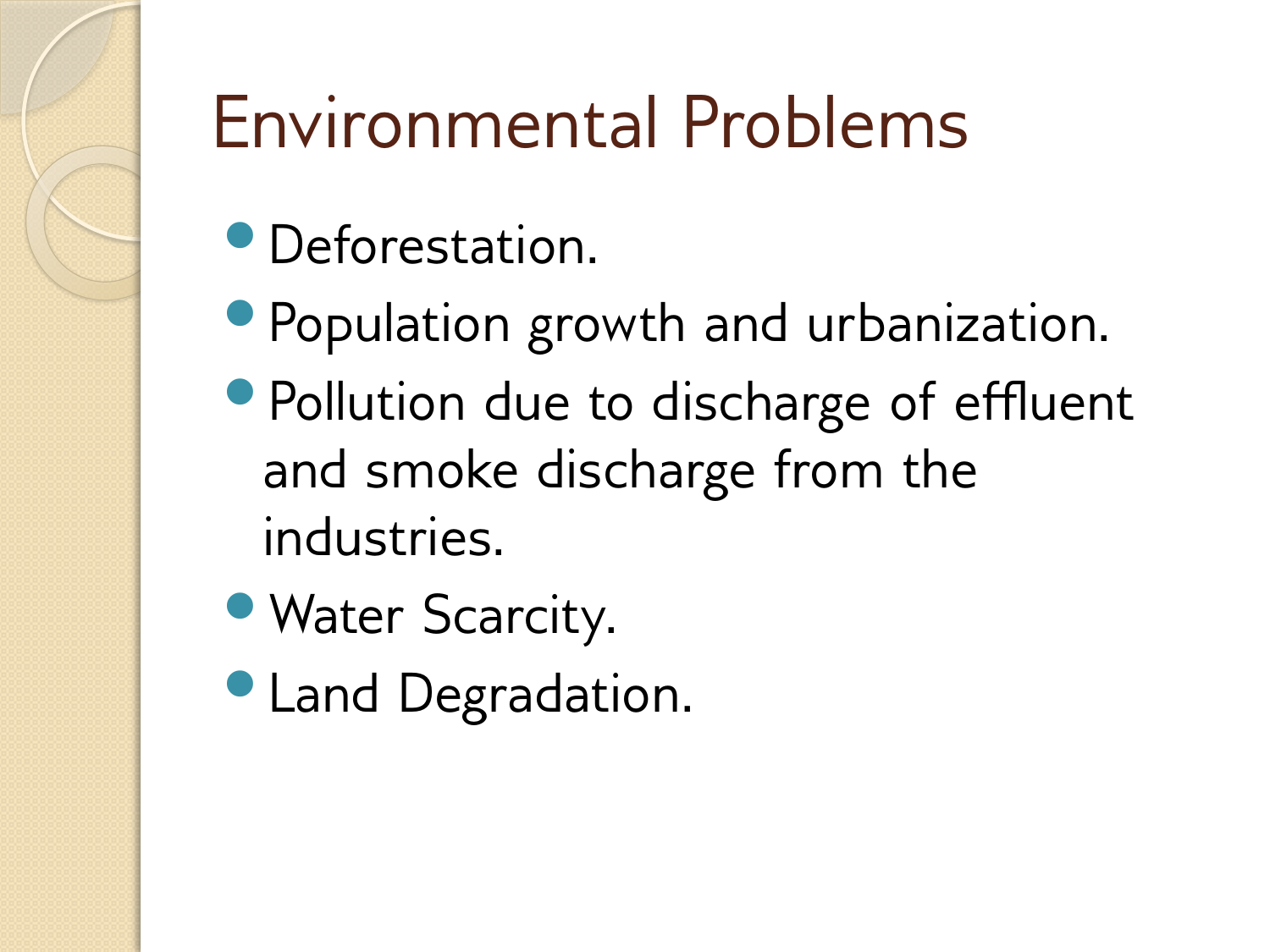

# Environmental Problems
Deforestation.
Population growth and urbanization.
Pollution due to discharge of effluent and smoke discharge from the industries.
Water Scarcity.
Land Degradation.